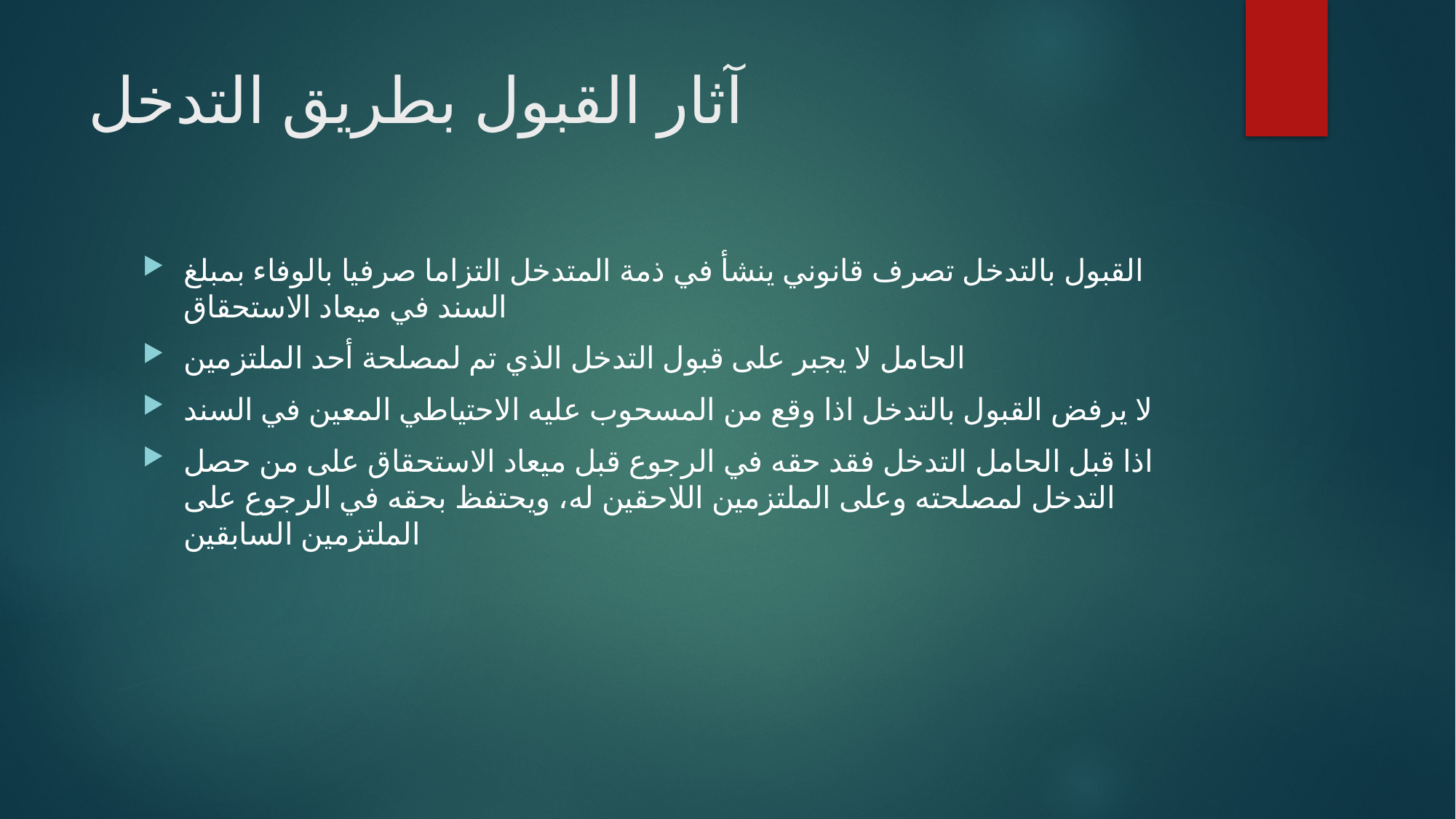

# آثار القبول بطريق التدخل
القبول بالتدخل تصرف قانوني ينشأ في ذمة المتدخل التزاما صرفيا بالوفاء بمبلغ السند في ميعاد الاستحقاق
الحامل لا يجبر على قبول التدخل الذي تم لمصلحة أحد الملتزمين
لا يرفض القبول بالتدخل اذا وقع من المسحوب عليه الاحتياطي المعين في السند
اذا قبل الحامل التدخل فقد حقه في الرجوع قبل ميعاد الاستحقاق على من حصل التدخل لمصلحته وعلى الملتزمين اللاحقين له، ويحتفظ بحقه في الرجوع على الملتزمين السابقين